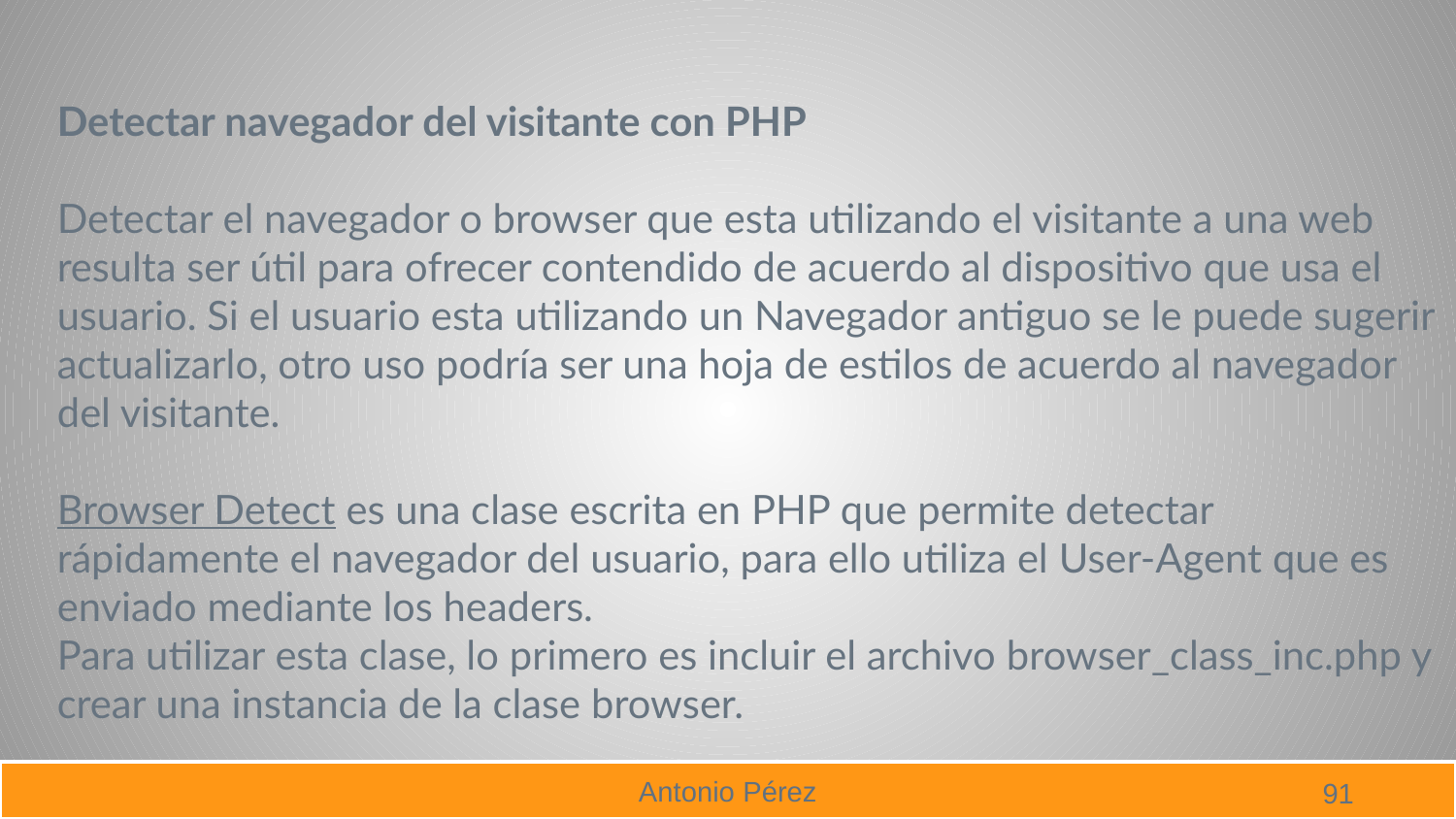

Detectar navegador del visitante con PHP

Detectar el navegador o browser que esta utilizando el visitante a una web resulta ser útil para ofrecer contendido de acuerdo al dispositivo que usa el usuario. Si el usuario esta utilizando un Navegador antiguo se le puede sugerir actualizarlo, otro uso podría ser una hoja de estilos de acuerdo al navegador del visitante.

Browser Detect es una clase escrita en PHP que permite detectar rápidamente el navegador del usuario, para ello utiliza el User-Agent que es enviado mediante los headers.
Para utilizar esta clase, lo primero es incluir el archivo browser_class_inc.php y crear una instancia de la clase browser.

91